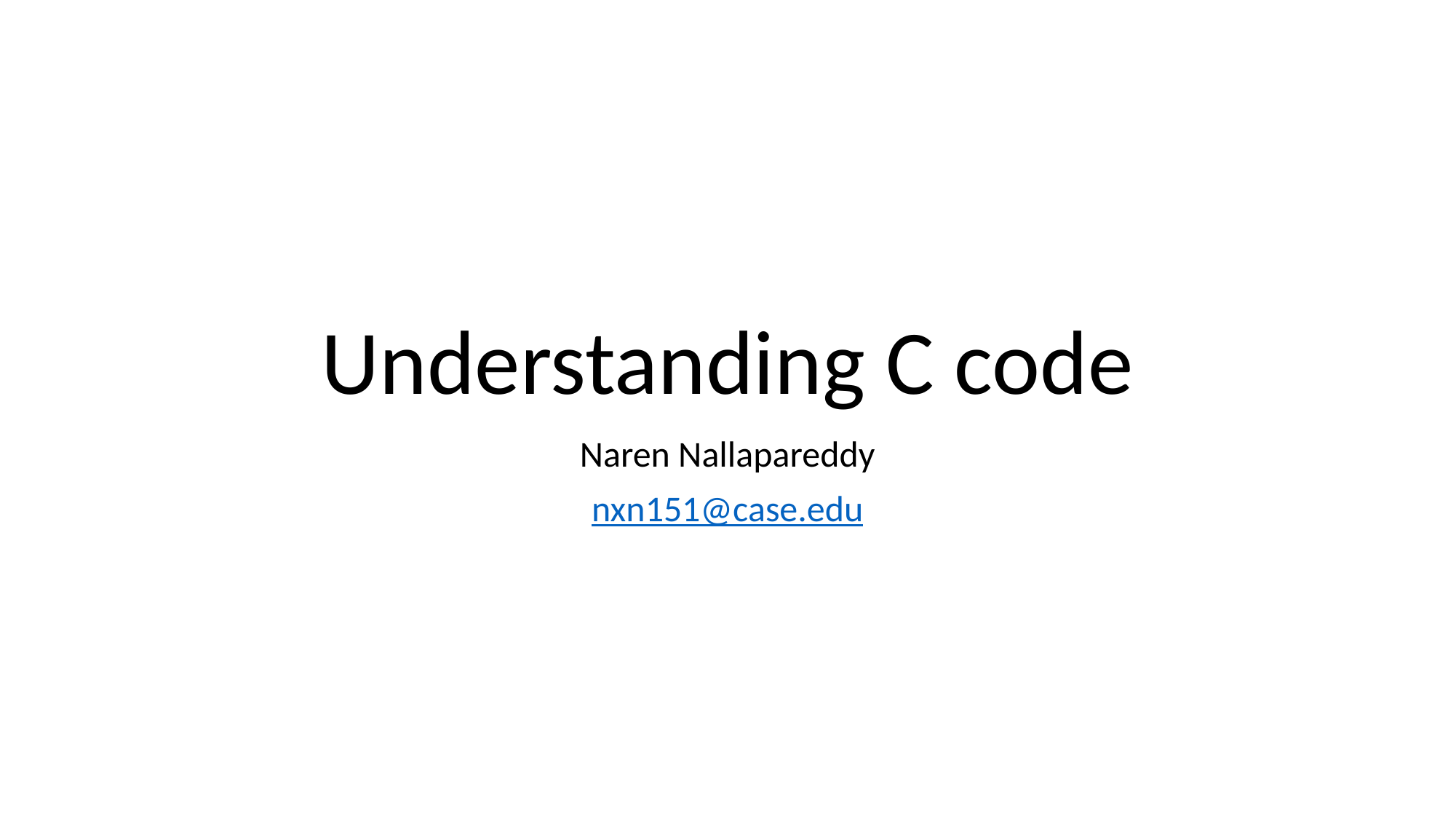

# Understanding C code
Naren Nallapareddy
nxn151@case.edu